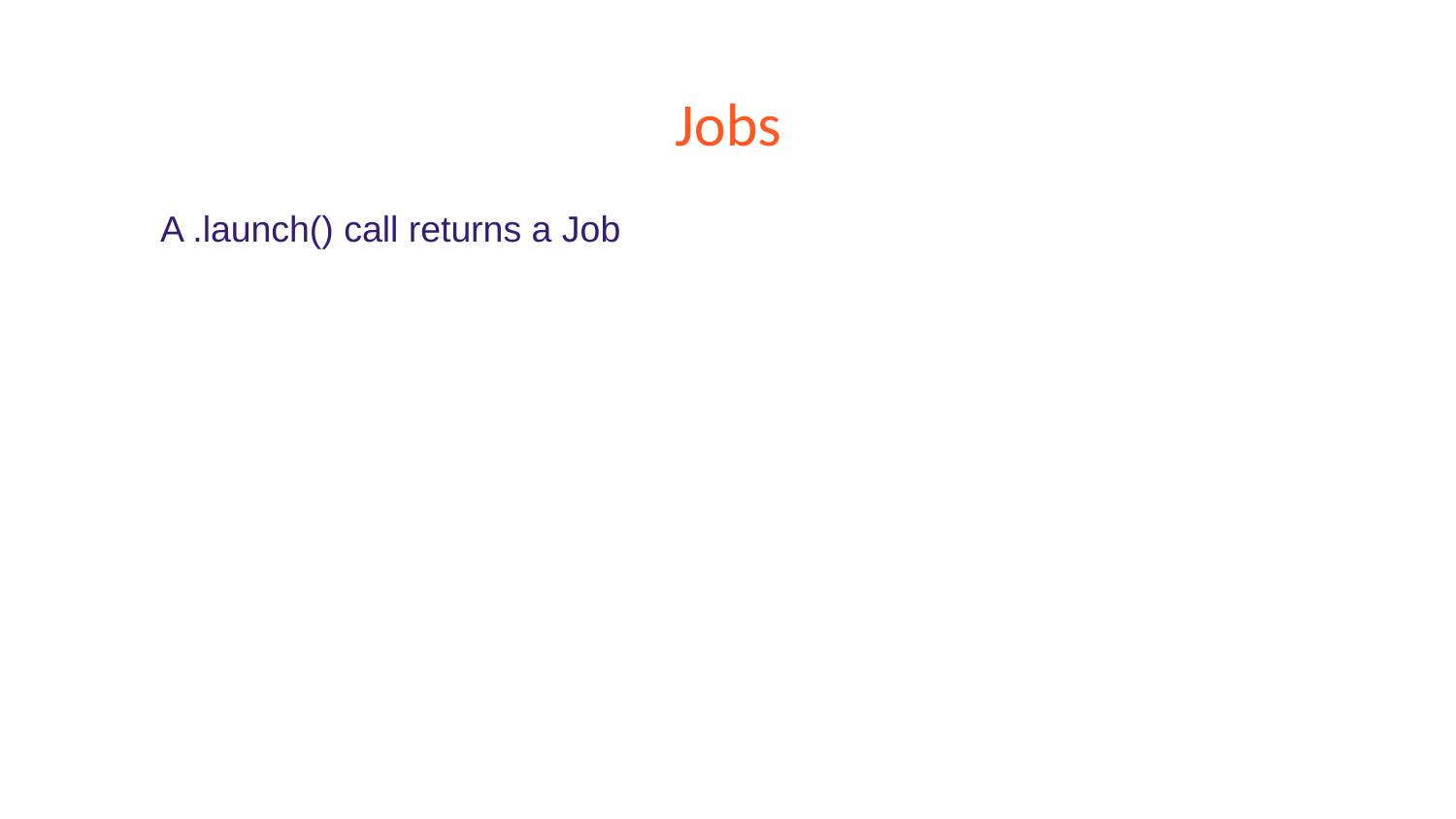

# Jobs
A .launch() call returns a Job